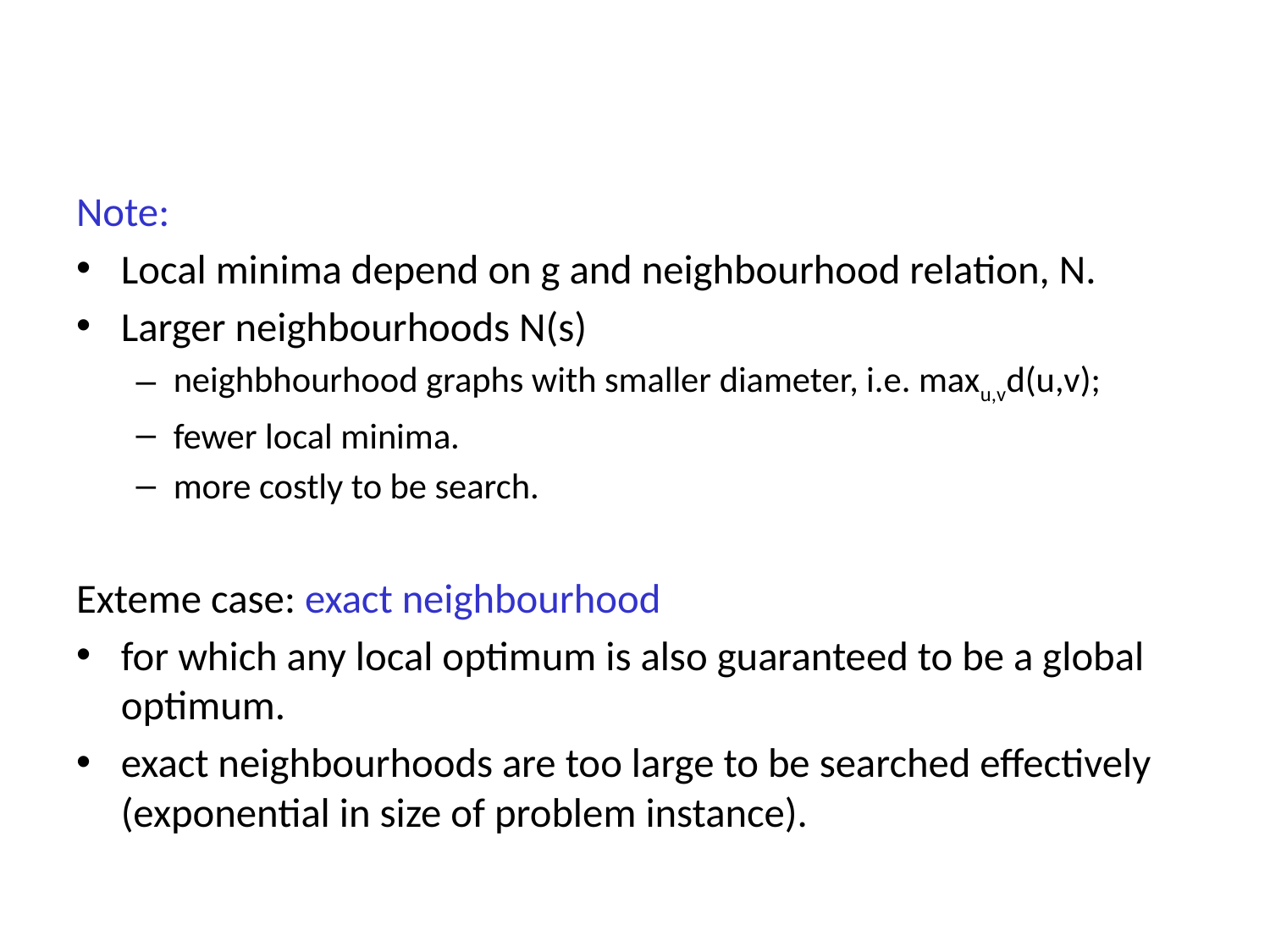

Note:
Local minima depend on g and neighbourhood relation, N.
Larger neighbourhoods N(s)
neighbhourhood graphs with smaller diameter, i.e. maxu,vd(u,v);
fewer local minima.
more costly to be search.

Exteme case: exact neighbourhood
for which any local optimum is also guaranteed to be a global optimum.
exact neighbourhoods are too large to be searched effectively (exponential in size of problem instance).